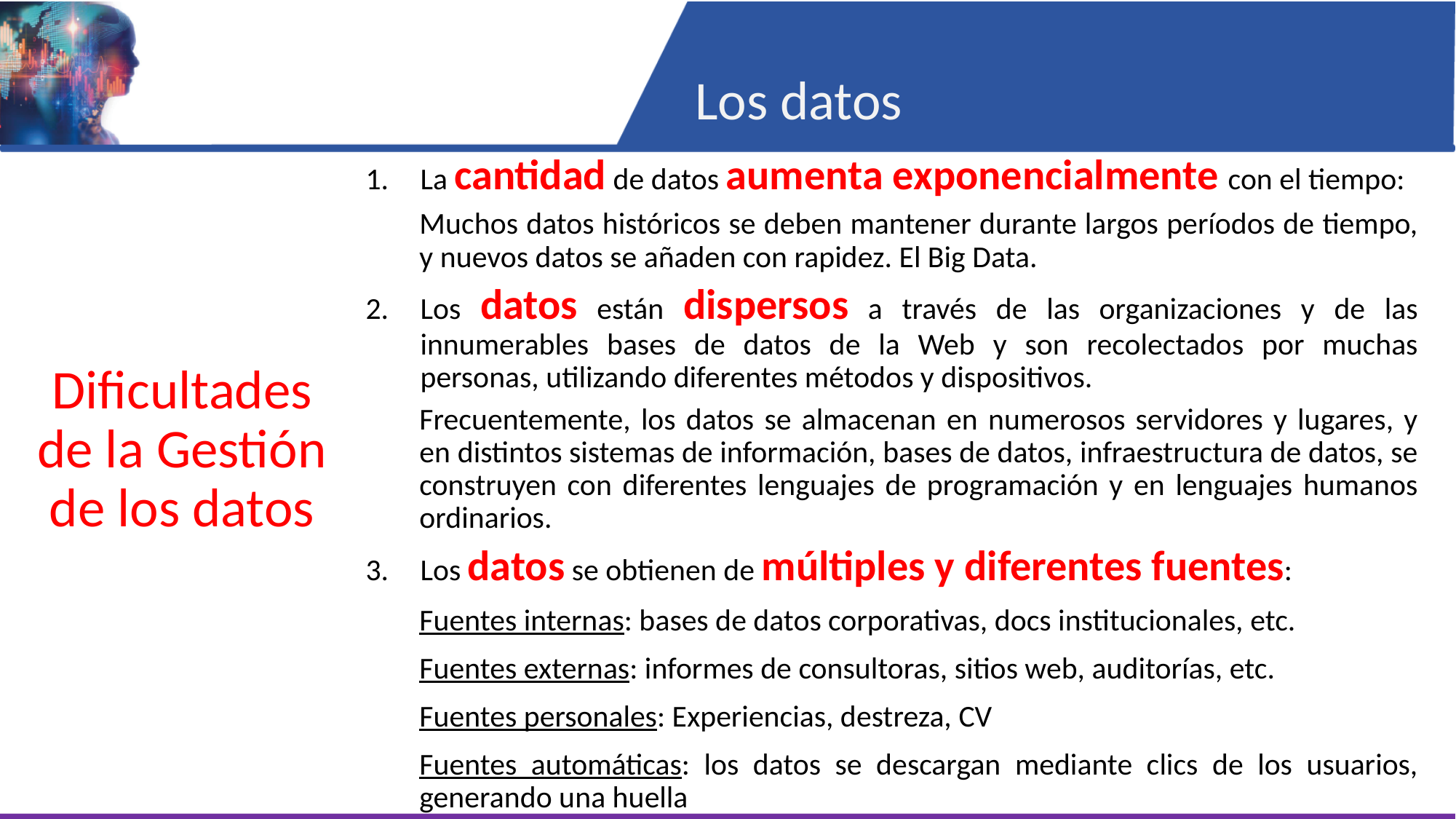

Los datos
La cantidad de datos aumenta exponencialmente con el tiempo:
	Muchos datos históricos se deben mantener durante largos períodos de tiempo, y nuevos datos se añaden con rapidez. El Big Data.
Los datos están dispersos a través de las organizaciones y de las innumerables bases de datos de la Web y son recolectados por muchas personas, utilizando diferentes métodos y dispositivos.
Frecuentemente, los datos se almacenan en numerosos servidores y lugares, y en distintos sistemas de información, bases de datos, infraestructura de datos, se construyen con diferentes lenguajes de programación y en lenguajes humanos ordinarios.
Los datos se obtienen de múltiples y diferentes fuentes:
Fuentes internas: bases de datos corporativas, docs institucionales, etc.
Fuentes externas: informes de consultoras, sitios web, auditorías, etc.
Fuentes personales: Experiencias, destreza, CV
Fuentes automáticas: los datos se descargan mediante clics de los usuarios, generando una huella

Dificultades de la Gestión de los datos